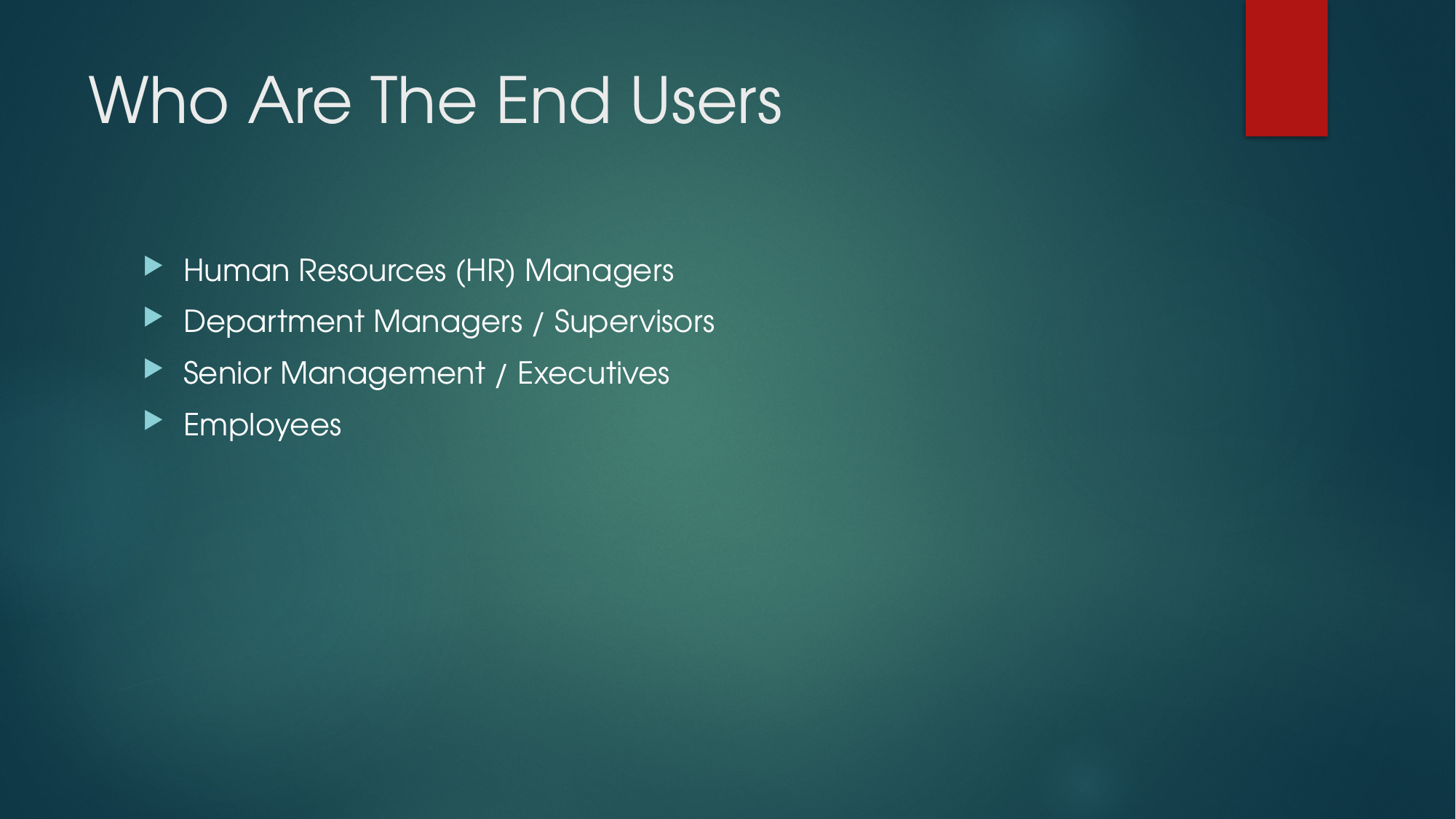

# Who Are The End Users
Human Resources (HR) Managers
Department Managers / Supervisors
Senior Management / Executives
Employees